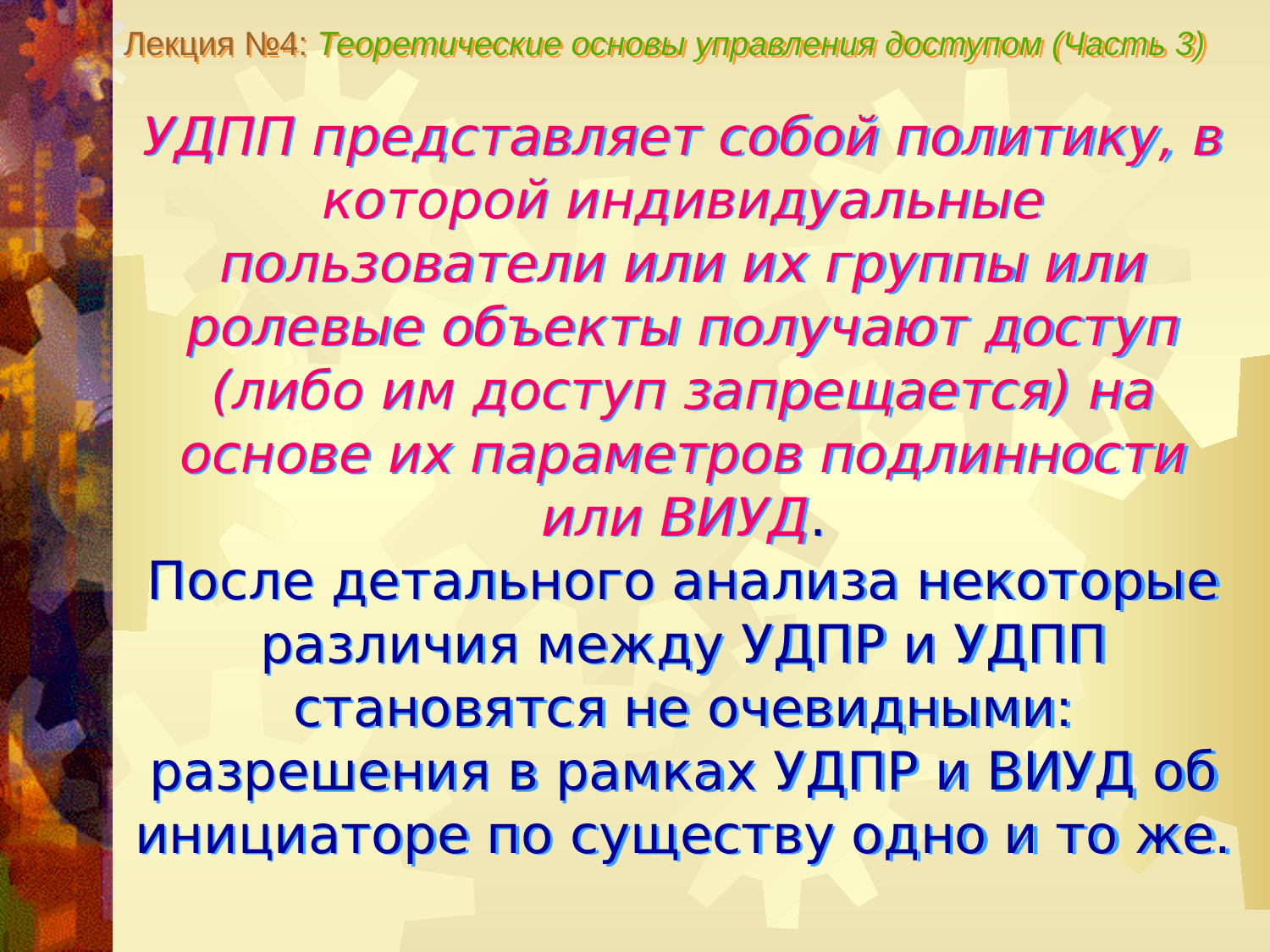

Лекция №4: Теоретические основы управления доступом (Часть 3)
УДПП представляет собой политику, в которой индивидуальные пользователи или их группы или ролевые объекты получают доступ (либо им доступ запрещается) на основе их параметров подлинности или ВИУД.
После детального анализа некоторые различия между УДПР и УДПП становятся не очевидными: разрешения в рамках УДПР и ВИУД об инициаторе по существу одно и то же.